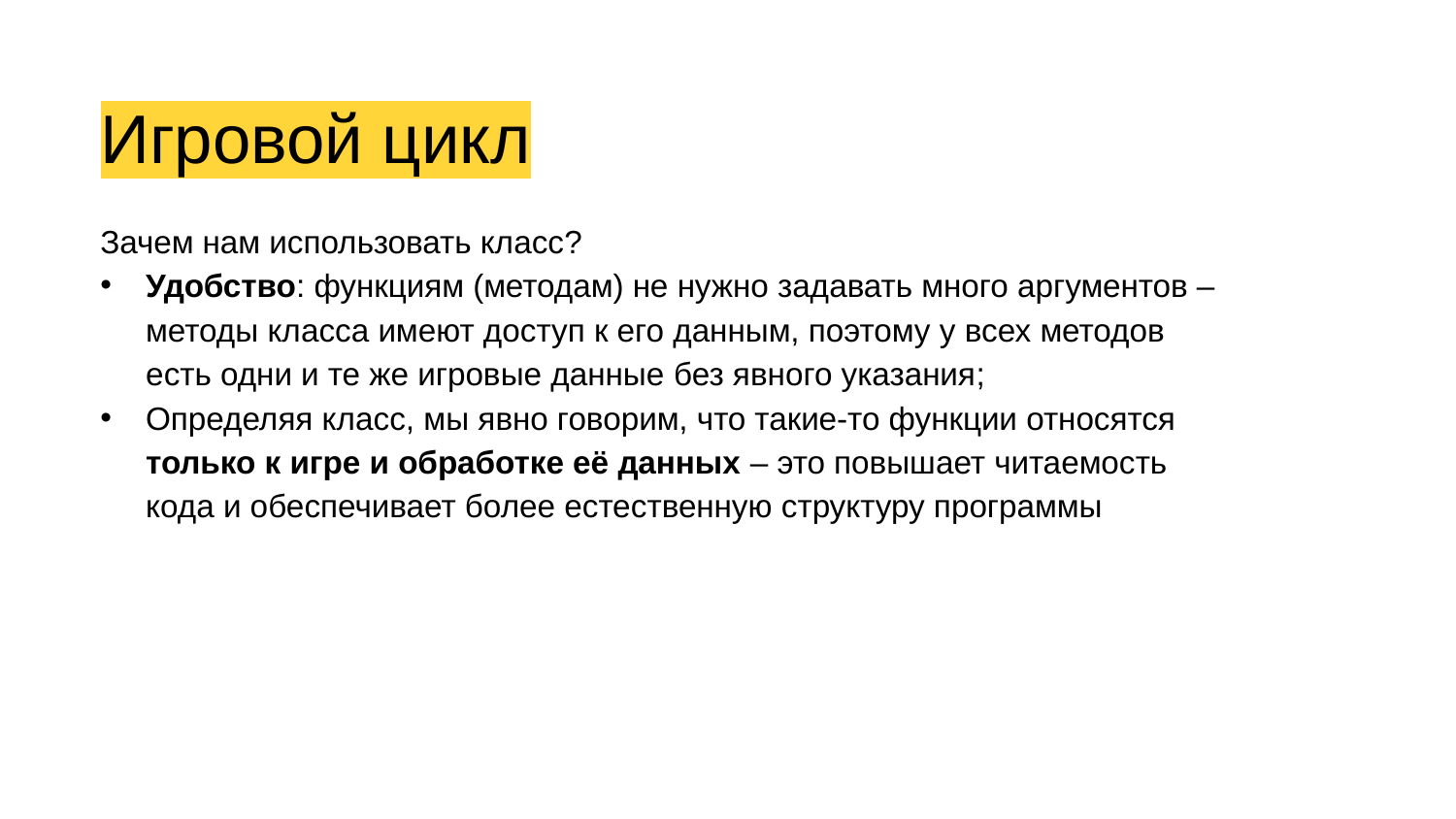

Игровой цикл
Зачем нам использовать класс?
Удобство: функциям (методам) не нужно задавать много аргументов – методы класса имеют доступ к его данным, поэтому у всех методов есть одни и те же игровые данные без явного указания;
Определяя класс, мы явно говорим, что такие-то функции относятся только к игре и обработке её данных – это повышает читаемость кода и обеспечивает более естественную структуру программы